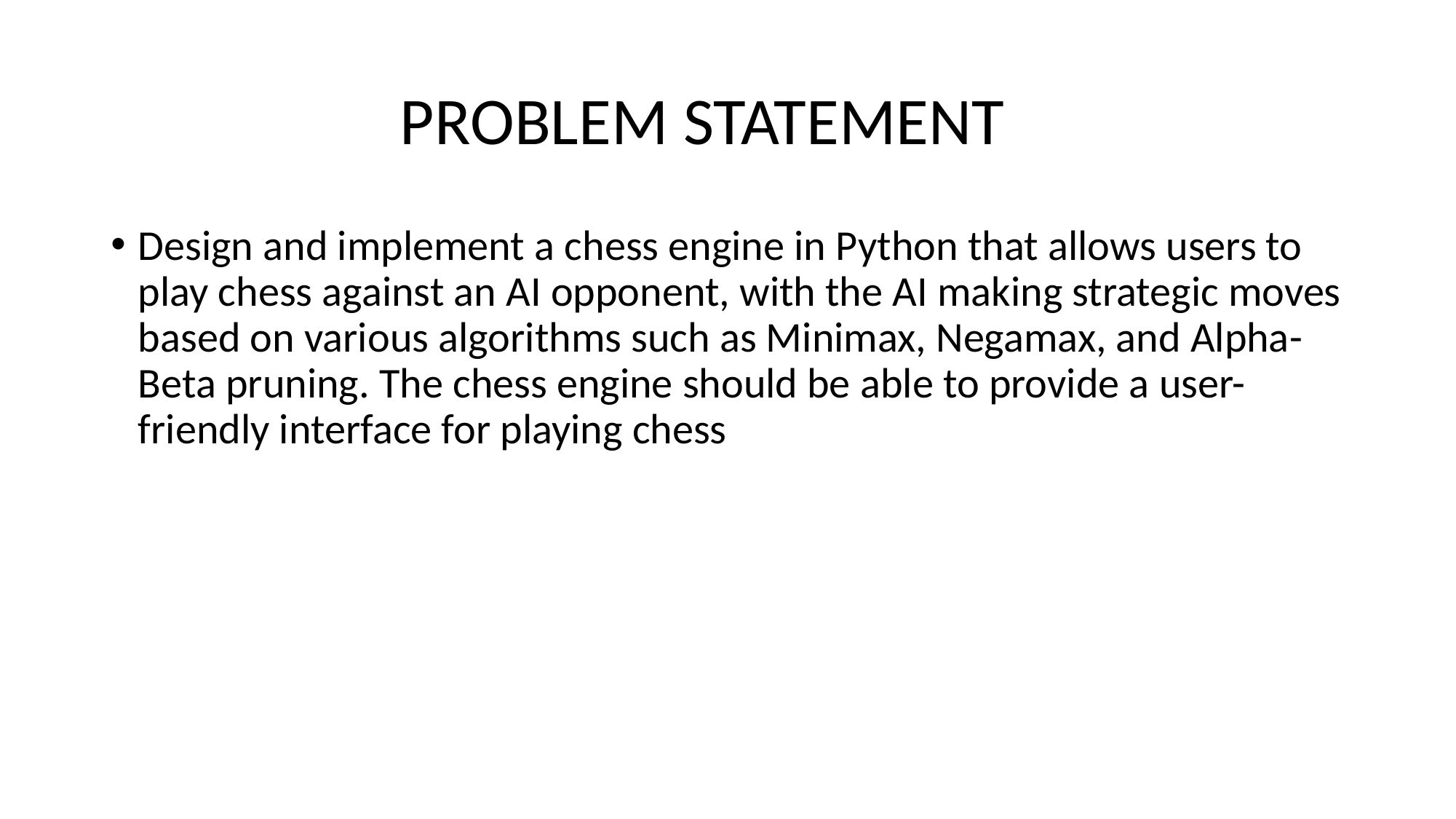

# PROBLEM STATEMENT
Design and implement a chess engine in Python that allows users to play chess against an AI opponent, with the AI making strategic moves based on various algorithms such as Minimax, Negamax, and Alpha-Beta pruning. The chess engine should be able to provide a user-friendly interface for playing chess